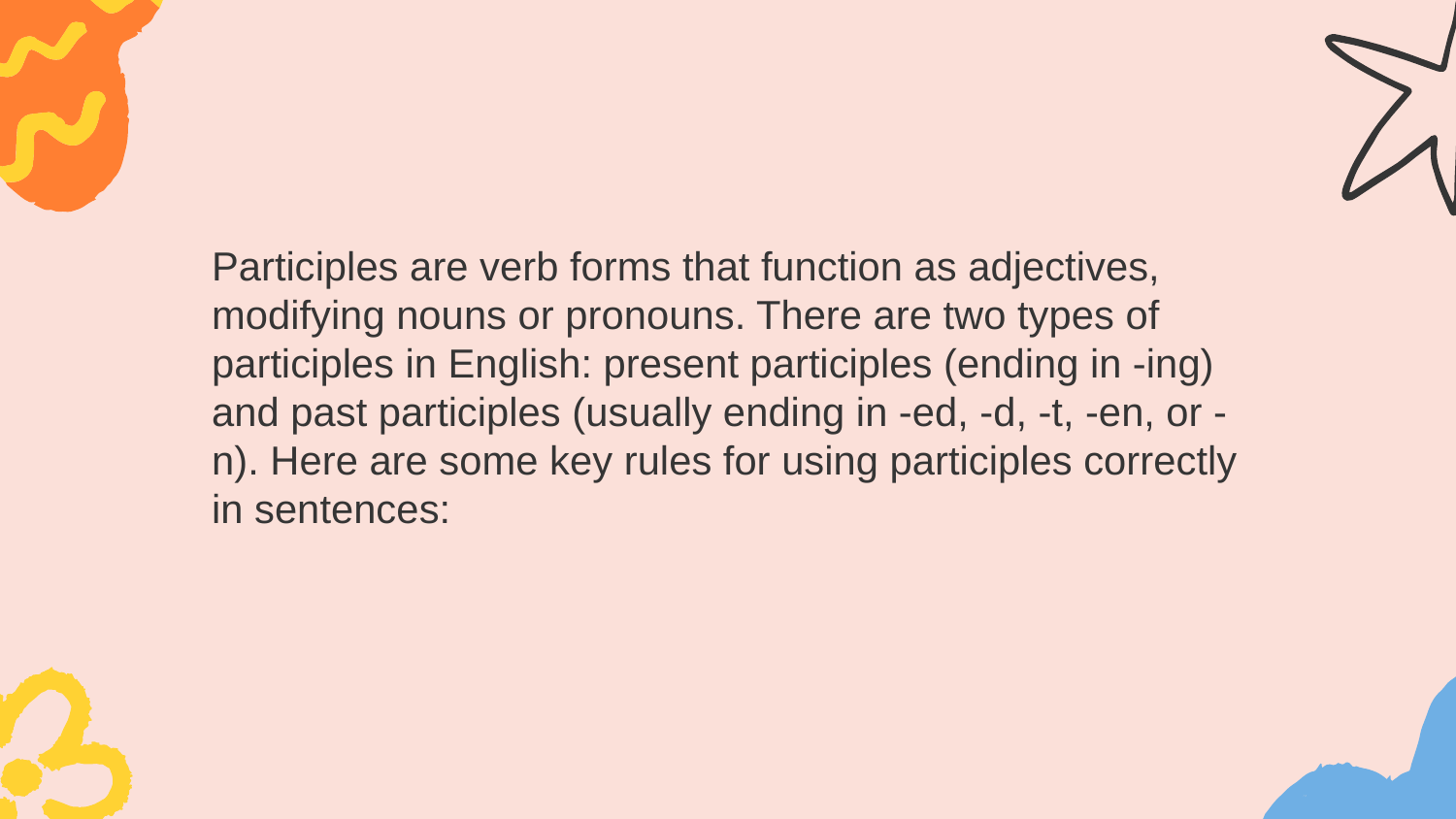

Participles are verb forms that function as adjectives, modifying nouns or pronouns. There are two types of participles in English: present participles (ending in -ing) and past participles (usually ending in -ed, -d, -t, -en, or -n). Here are some key rules for using participles correctly in sentences: